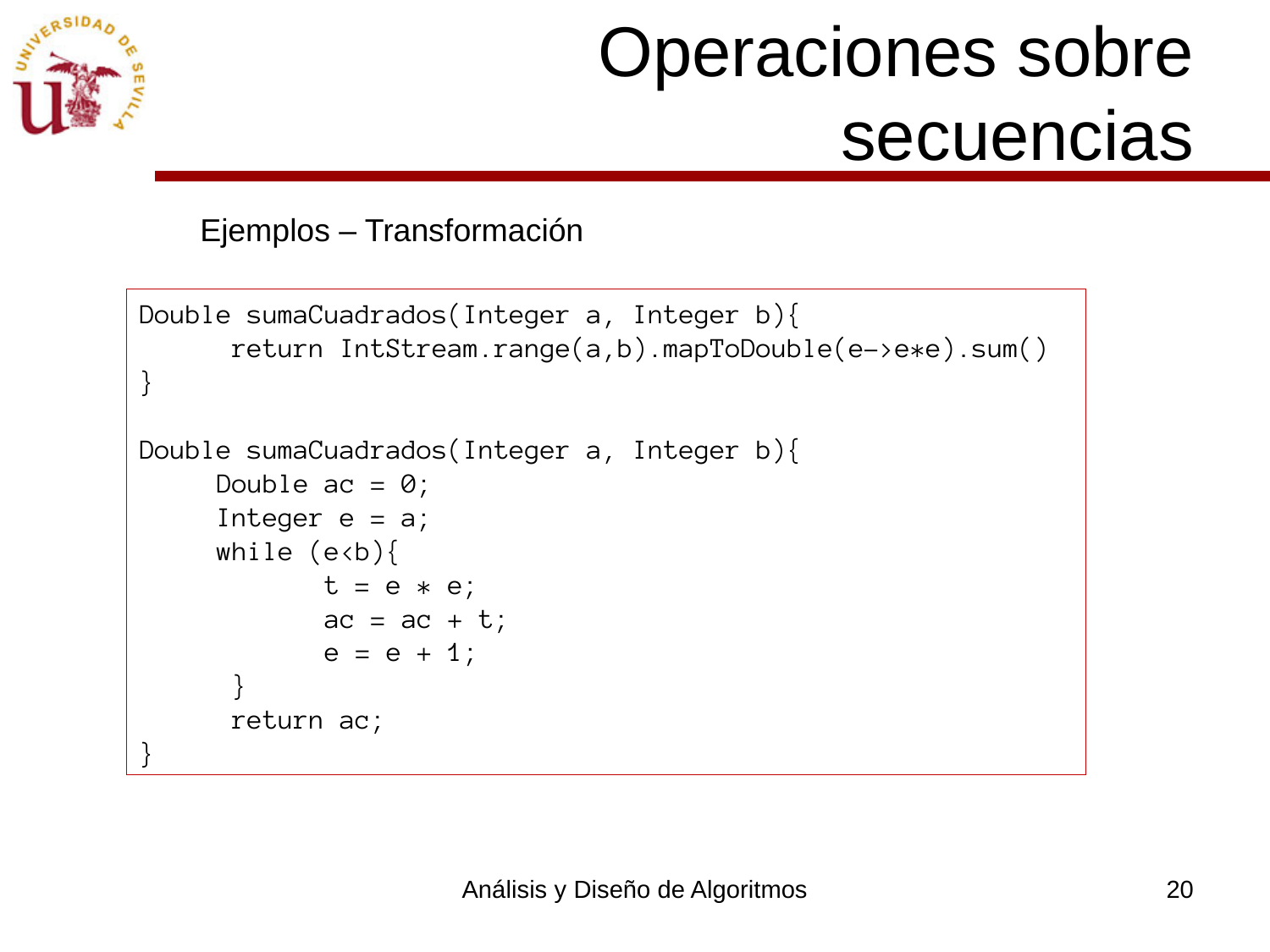

# Operaciones sobre secuencias
Ejemplos – Transformación
Double sumaCuadrados(Integer a, Integer b){
      return IntStream.range(a,b).mapToDouble(e->e*e).sum()
}
Double sumaCuadrados(Integer a, Integer b){
     Double ac = 0;
     Integer e = a;
     while (e<b){
            t = e * e;
            ac = ac + t;
            e = e + 1;
      }
      return ac;
}
Análisis y Diseño de Algoritmos
20